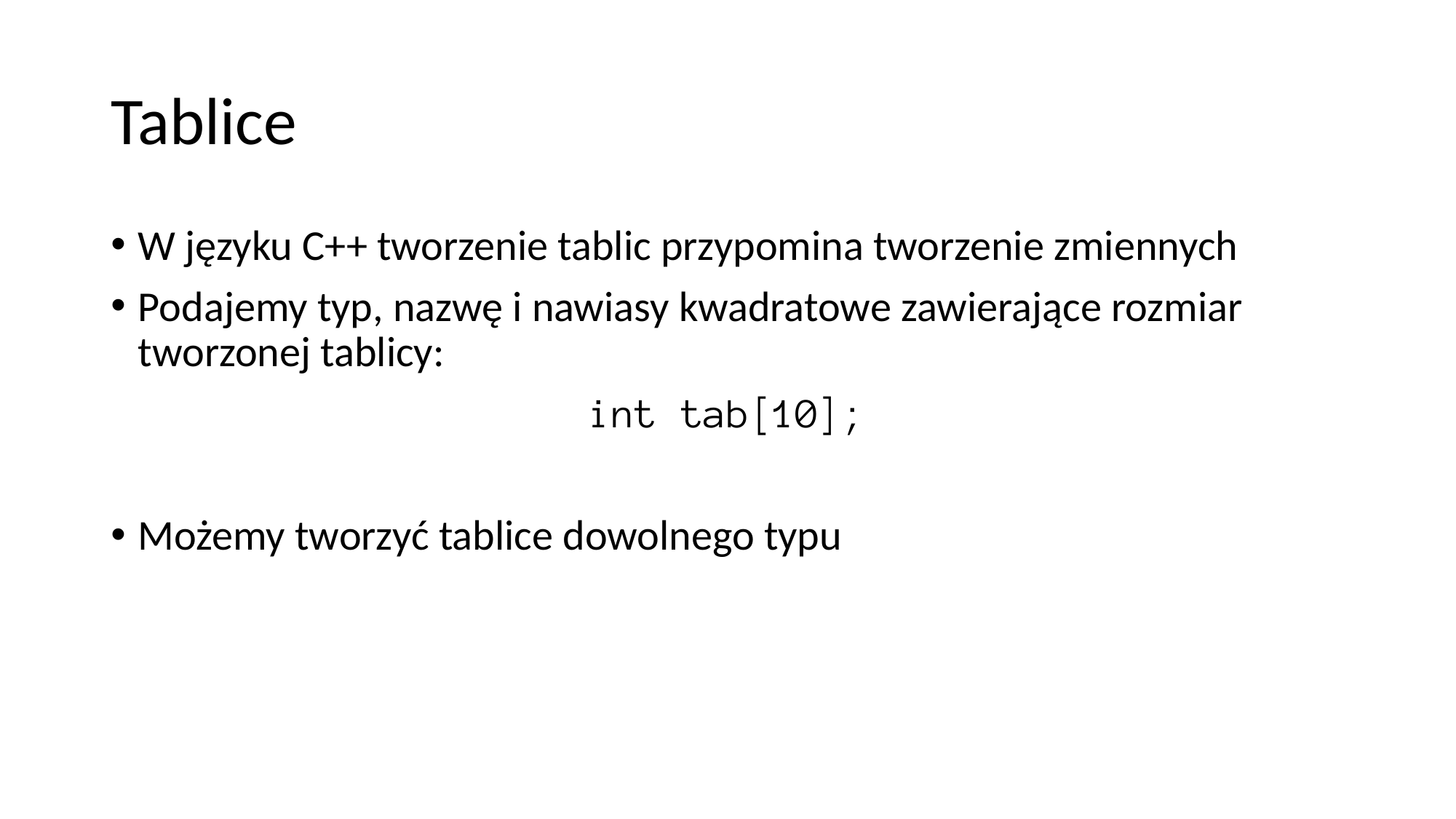

# Tablice
W języku C++ tworzenie tablic przypomina tworzenie zmiennych
Podajemy typ, nazwę i nawiasy kwadratowe zawierające rozmiar tworzonej tablicy:
int tab[10];

Możemy tworzyć tablice dowolnego typu